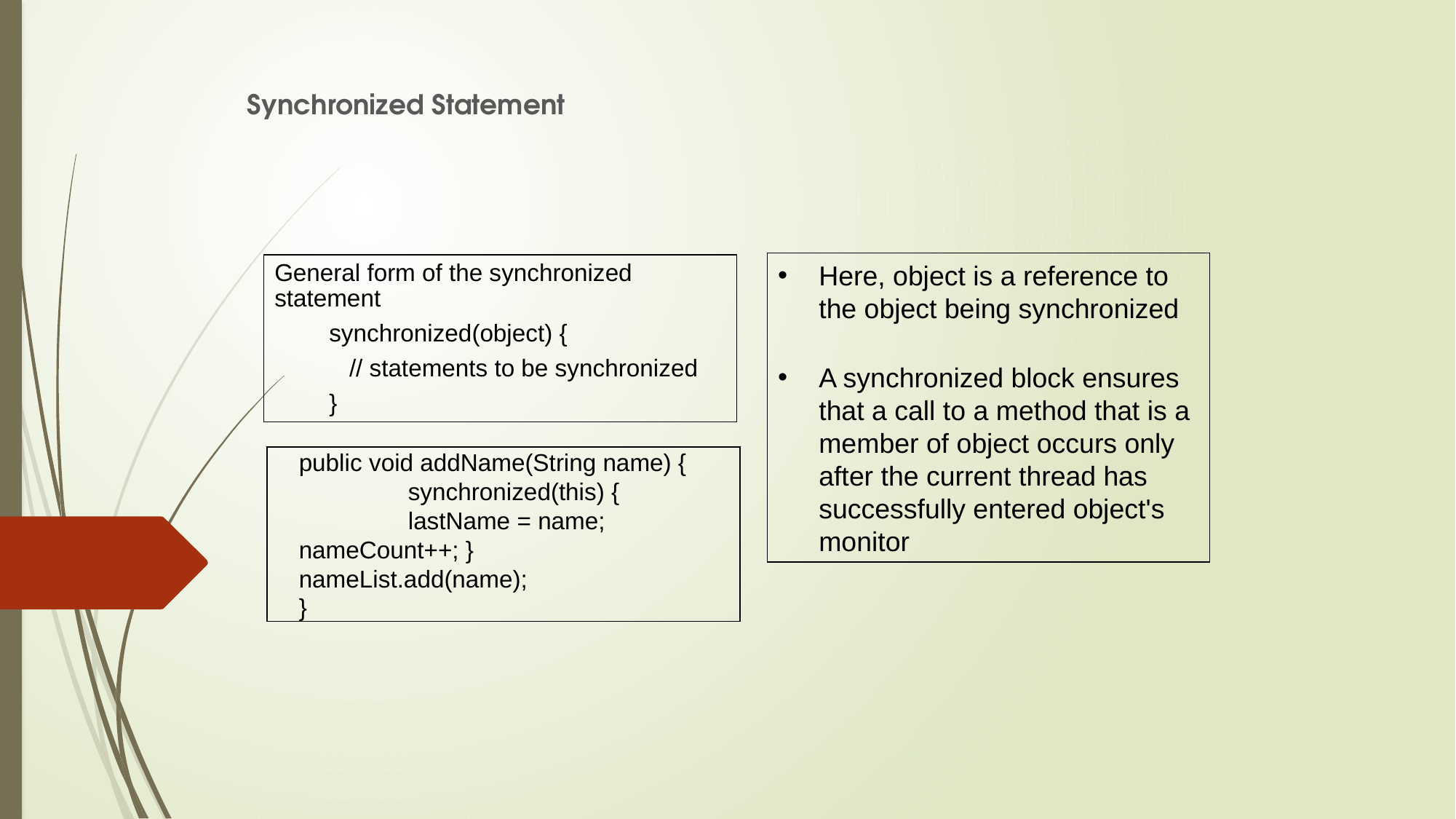

Synchronized Statement
Here, object is a reference to the object being synchronized
A synchronized block ensures that a call to a method that is a member of object occurs only after the current thread has successfully entered object's monitor
General form of the synchronized statement
synchronized(object) {
   // statements to be synchronized
}
public void addName(String name) { 	synchronized(this) { 	lastName = name; 	nameCount++; } 	nameList.add(name);
}